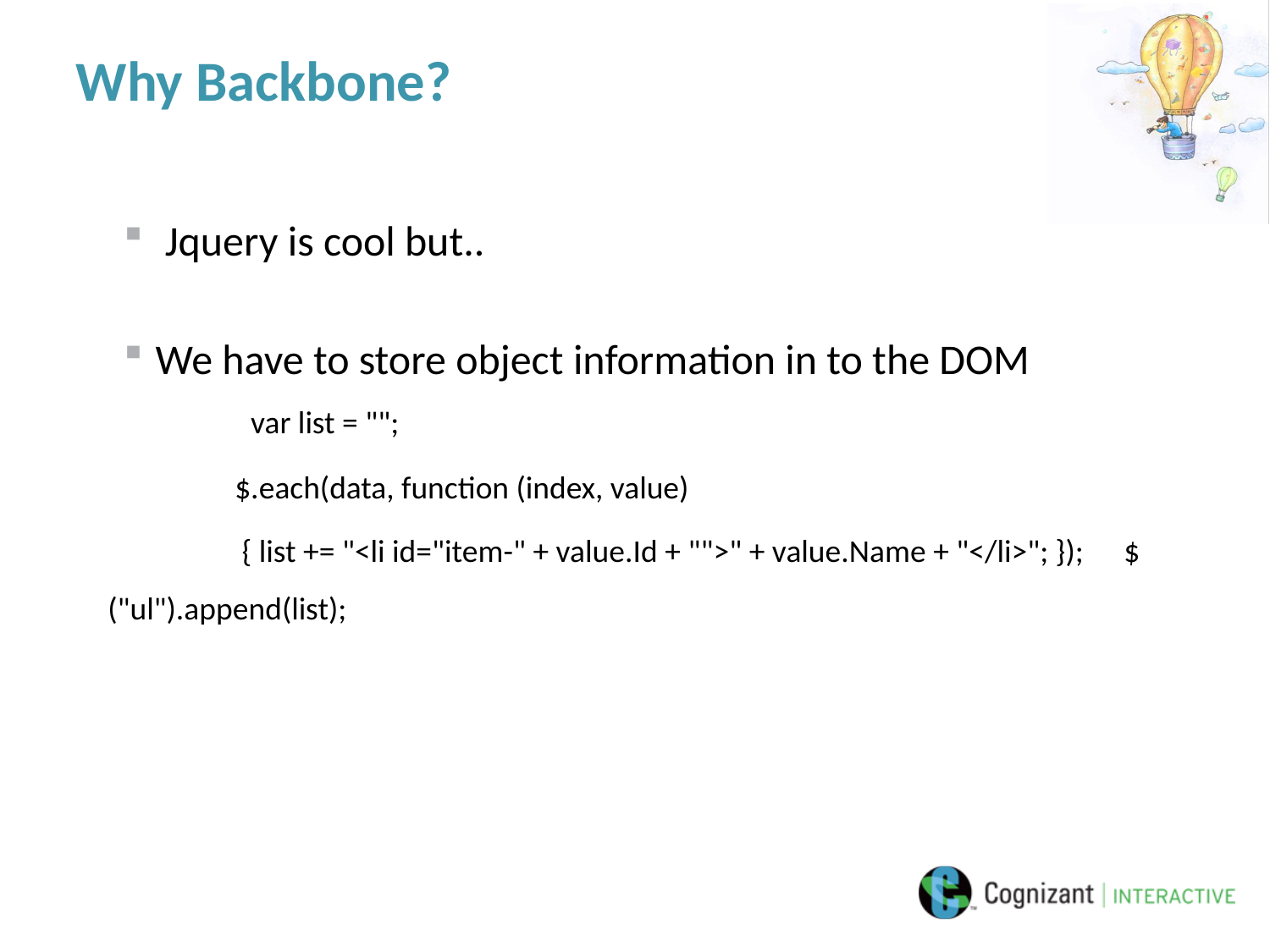

# Why Backbone?

 Jquery is cool but..

We have to store object information in to the DOM
	var list = "";
		$.each(data, function (index, value)
		 { list += "<li id="item-" + value.Id + "">" + value.Name + "</li>"; }); 	$("ul").append(list);